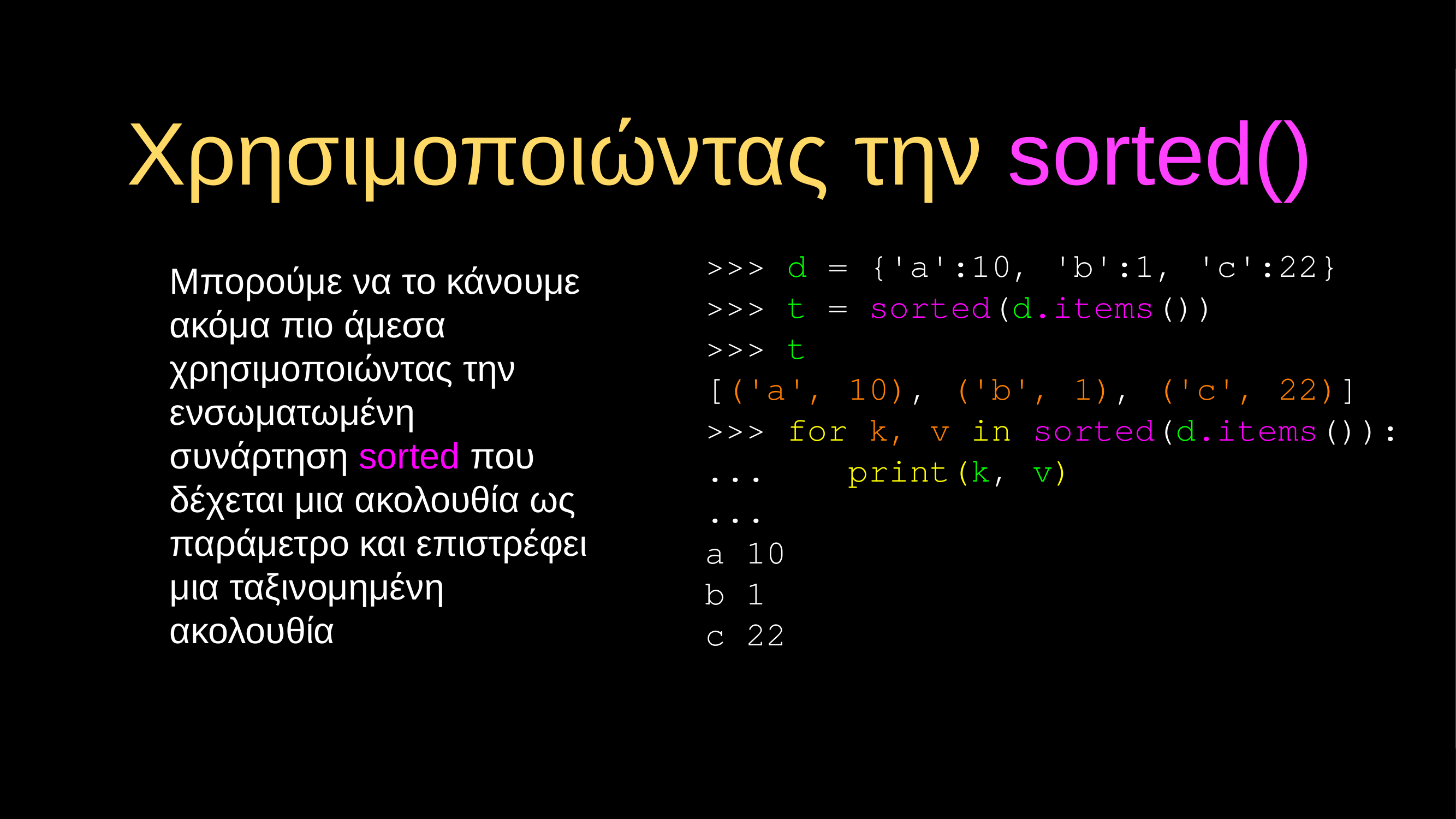

# Χρησιμοποιώντας την sorted()
>>> d = {'a':10, 'b':1, 'c':22}
>>> t = sorted(d.items())
>>> t
[('a', 10), ('b', 1), ('c', 22)]
>>> for k, v in sorted(d.items()):
...    print(k, v)
...
a 10
b 1
c 22
Μπορούμε να το κάνουμε ακόμα πιο άμεσα χρησιμοποιώντας την ενσωματωμένη συνάρτηση sorted που δέχεται μια ακολουθία ως παράμετρο και επιστρέφει μια ταξινομημένη ακολουθία